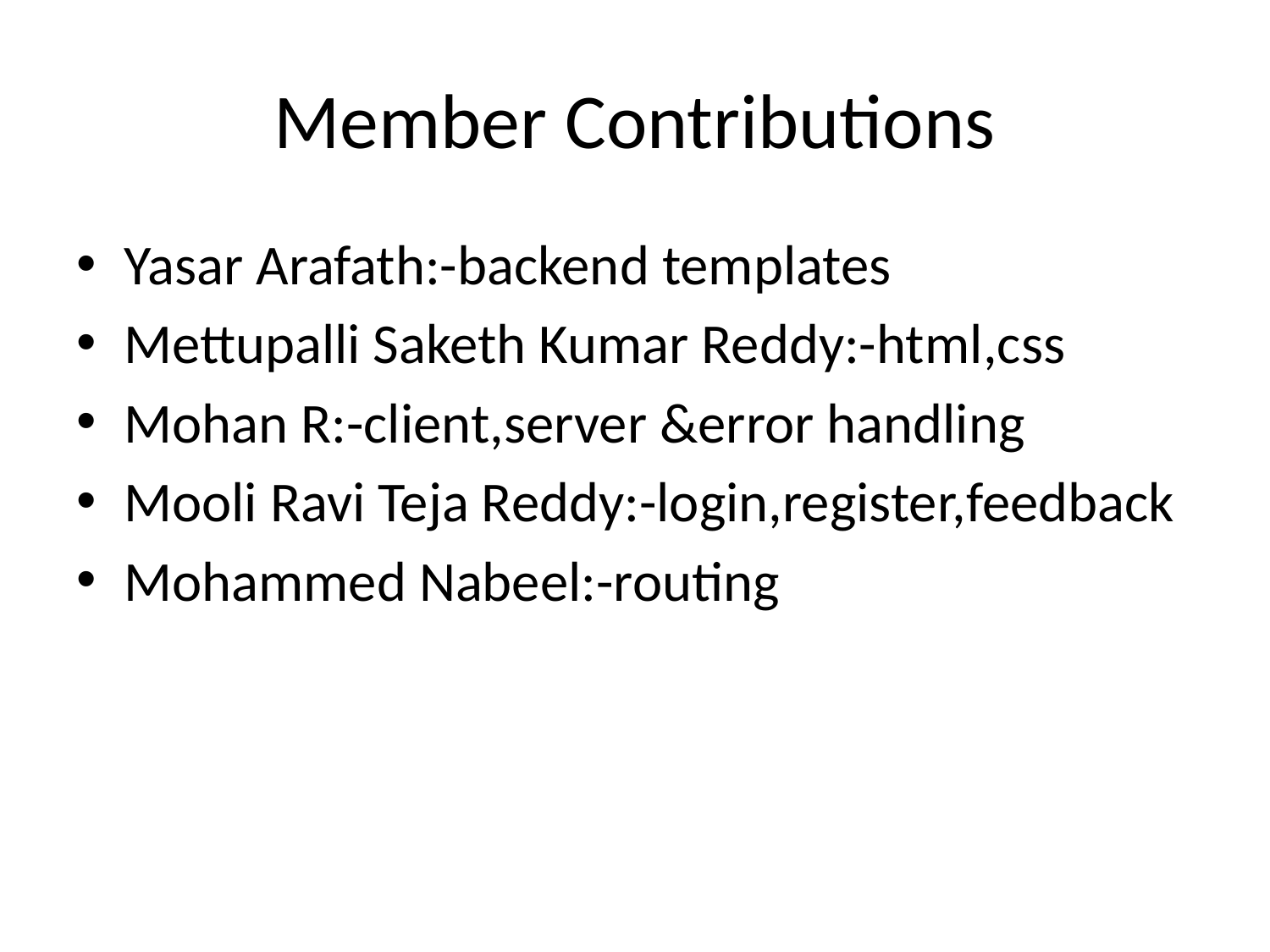

# Member Contributions
Yasar Arafath:-backend templates
Mettupalli Saketh Kumar Reddy:-html,css
Mohan R:-client,server &error handling
Mooli Ravi Teja Reddy:-login,register,feedback
Mohammed Nabeel:-routing